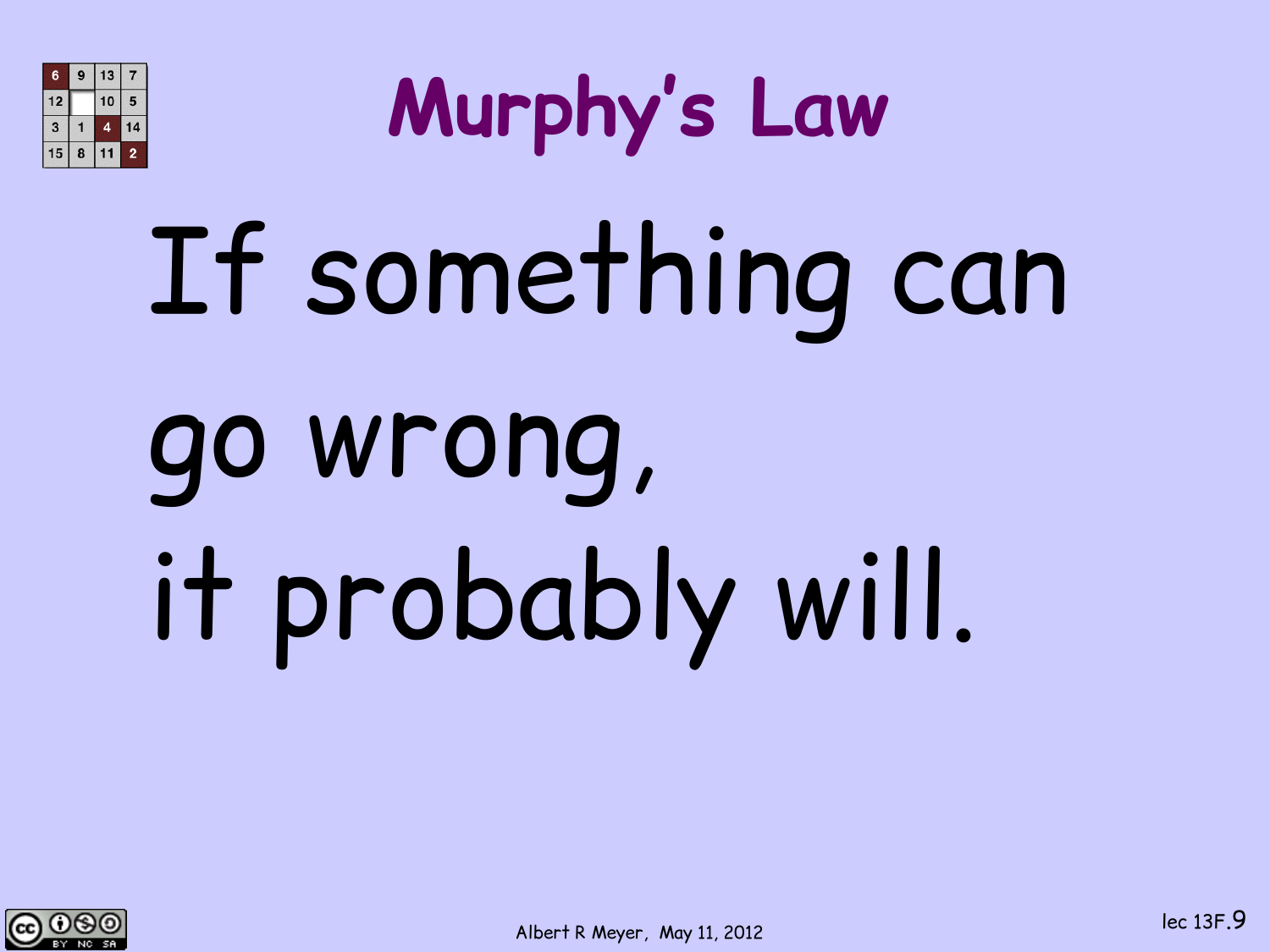

Murphy’s Law
If something can
go wrong,
it probably will.
lec 13F.9